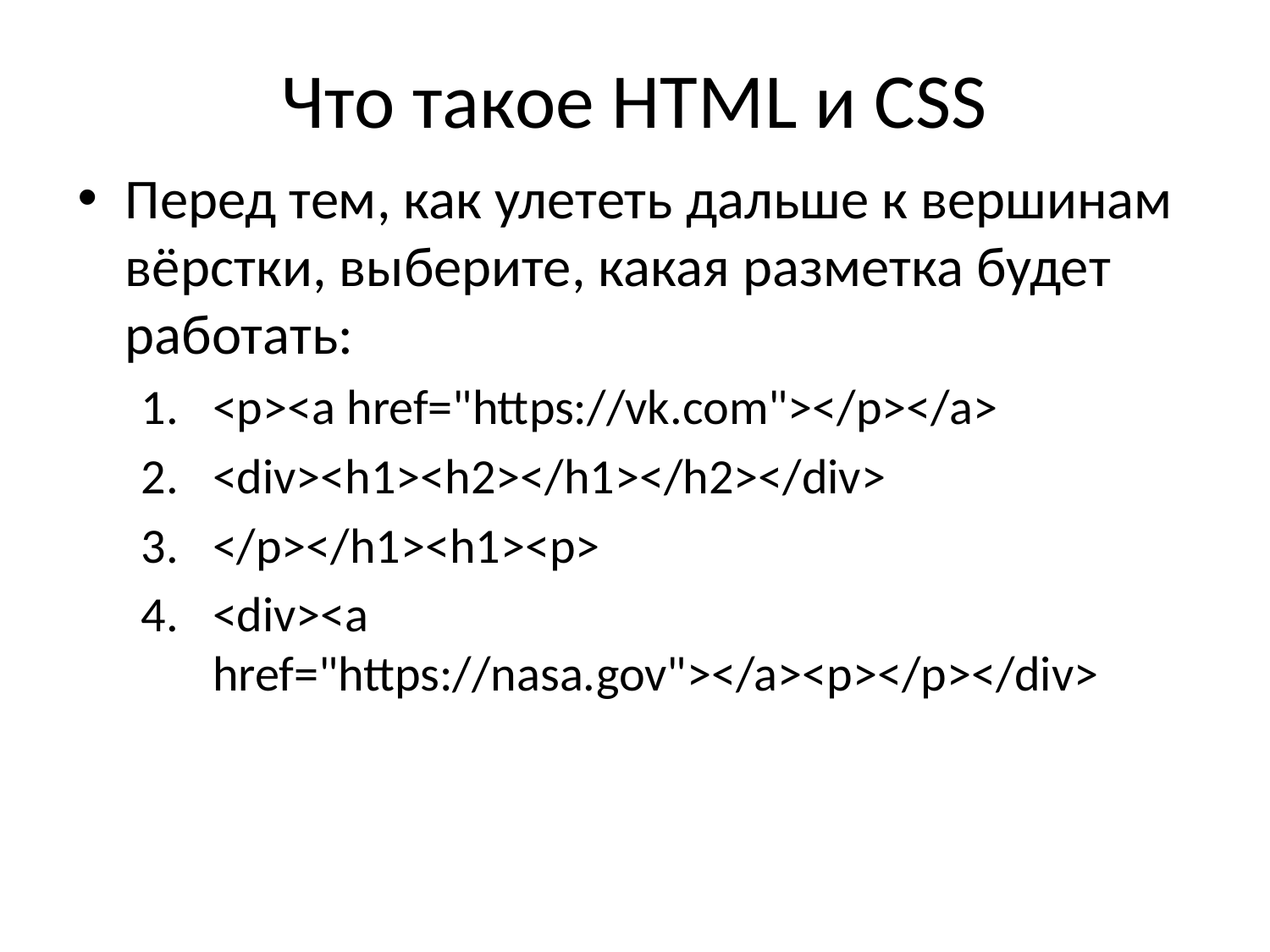

# Что такое HTML и CSS
Перед тем, как улететь дальше к вершинам вёрстки, выберите, какая разметка будет работать:
<p><a href="https://vk.com"></p></a>
<div><h1><h2></h1></h2></div>
</p></h1><h1><p>
<div><a href="https://nasa.gov"></a><p></p></div>